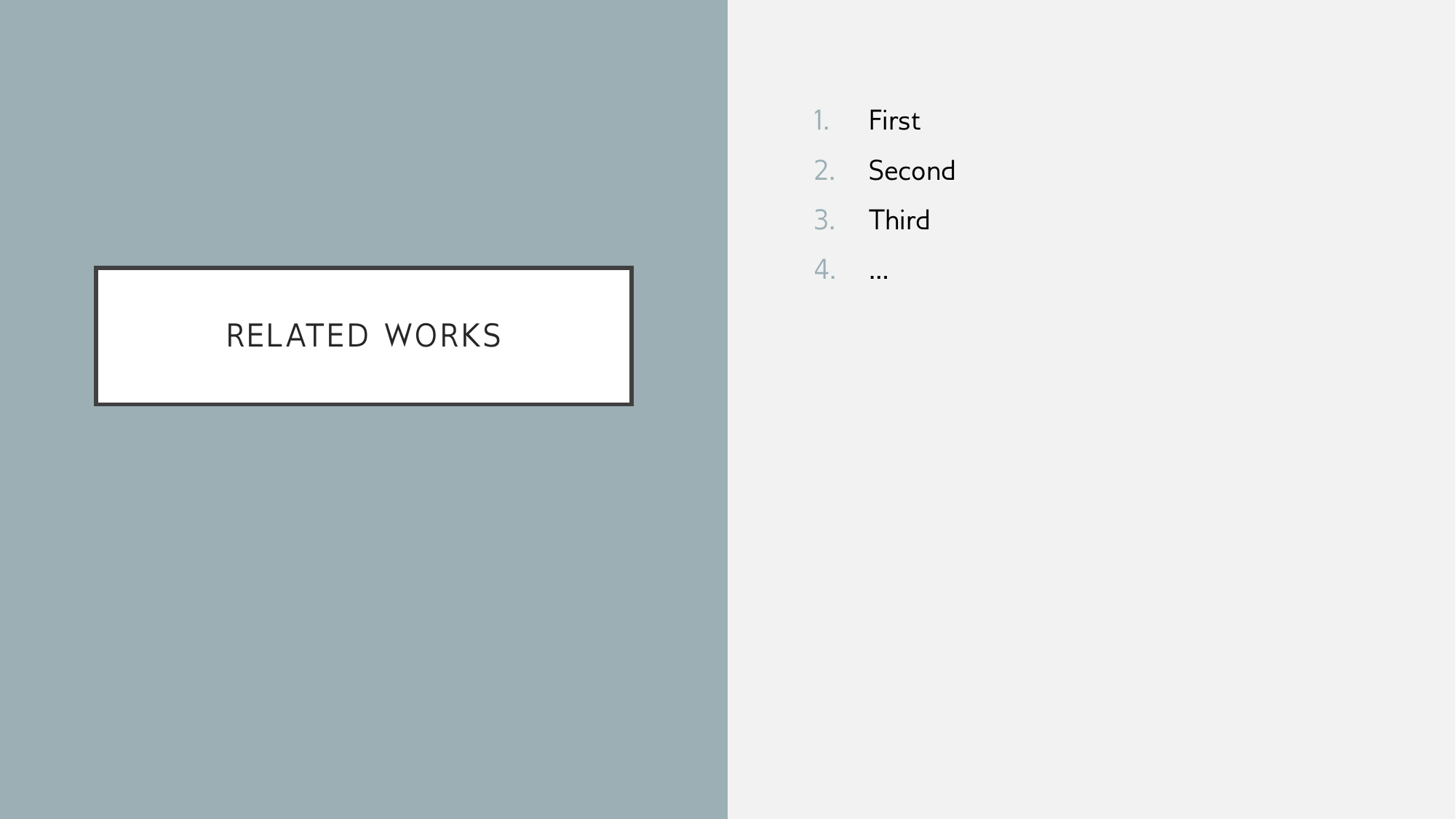

First
Second
Third
…
# Related works